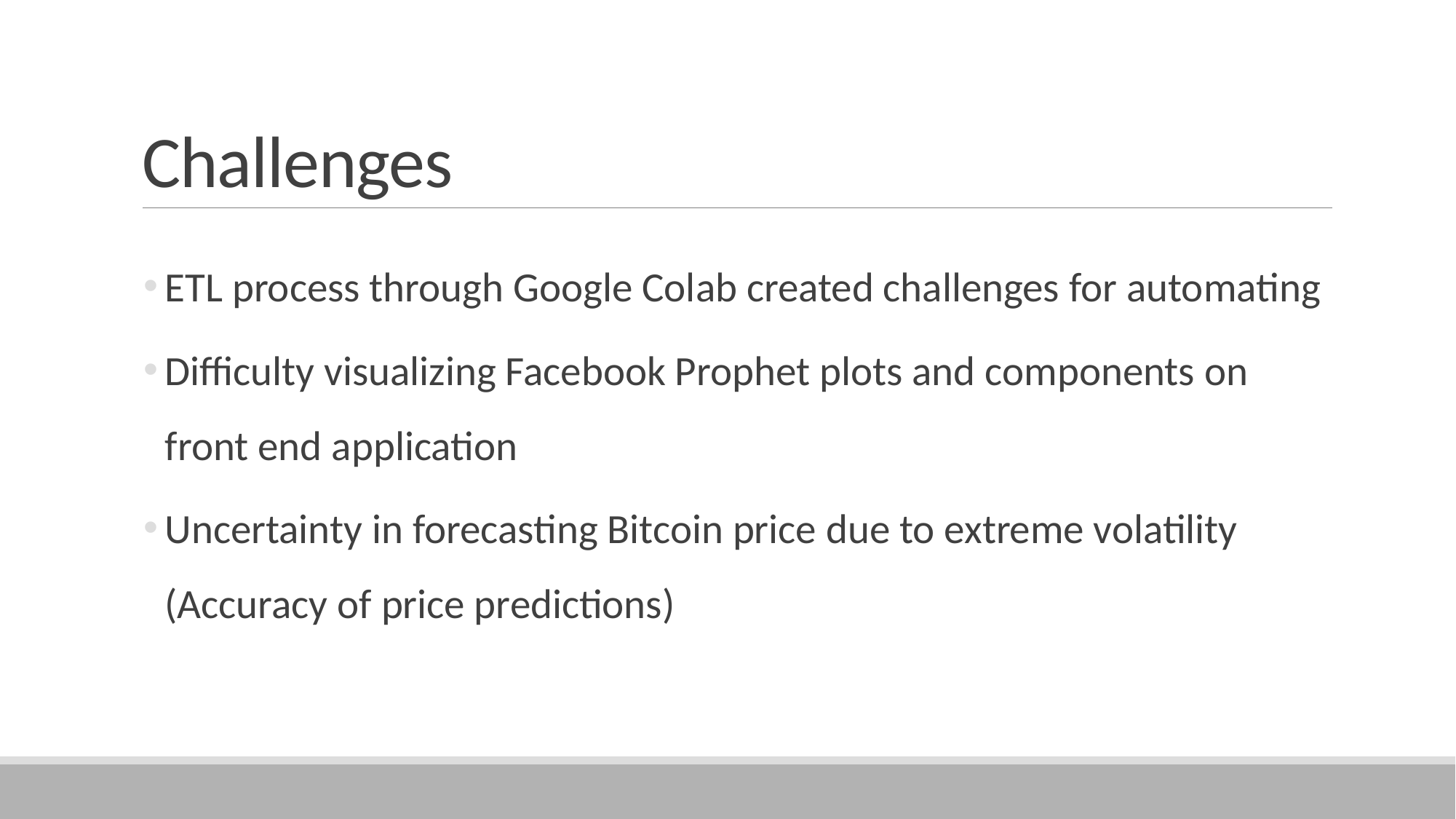

# Challenges
ETL process through Google Colab created challenges for automating
Difficulty visualizing Facebook Prophet plots and components on front end application
Uncertainty in forecasting Bitcoin price due to extreme volatility (Accuracy of price predictions)